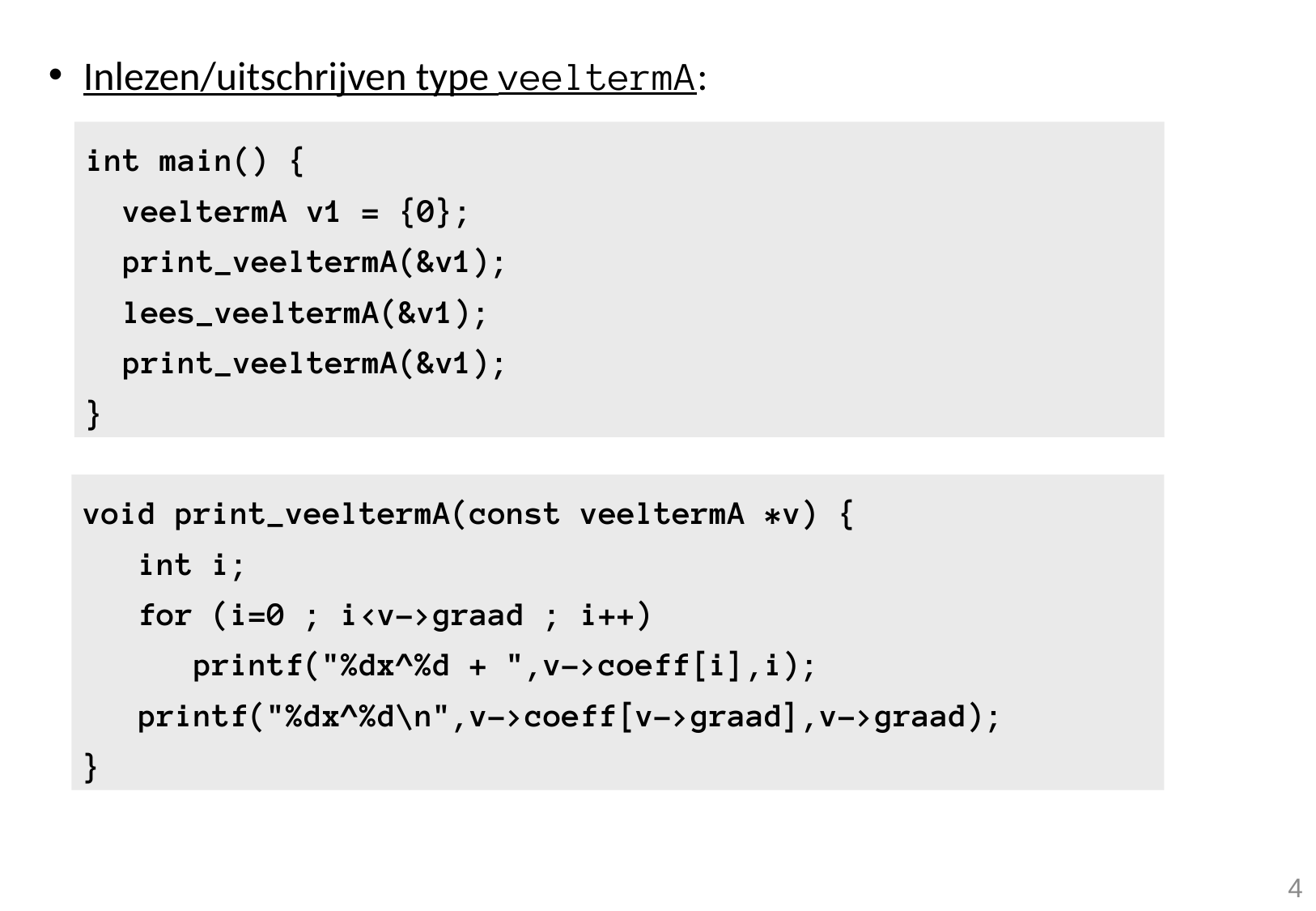

Inlezen/uitschrijven type veeltermA:
int main() {
  veeltermA v1 = {0};
  print_veeltermA(&v1);
  lees_veeltermA(&v1);
  print_veeltermA(&v1);
}
void print_veeltermA(const veeltermA *v) {
   int i;
   for (i=0 ; i<v->graad ; i++)
      printf("%dx^%d + ",v->coeff[i],i);
   printf("%dx^%d\n",v->coeff[v->graad],v->graad);
}
4